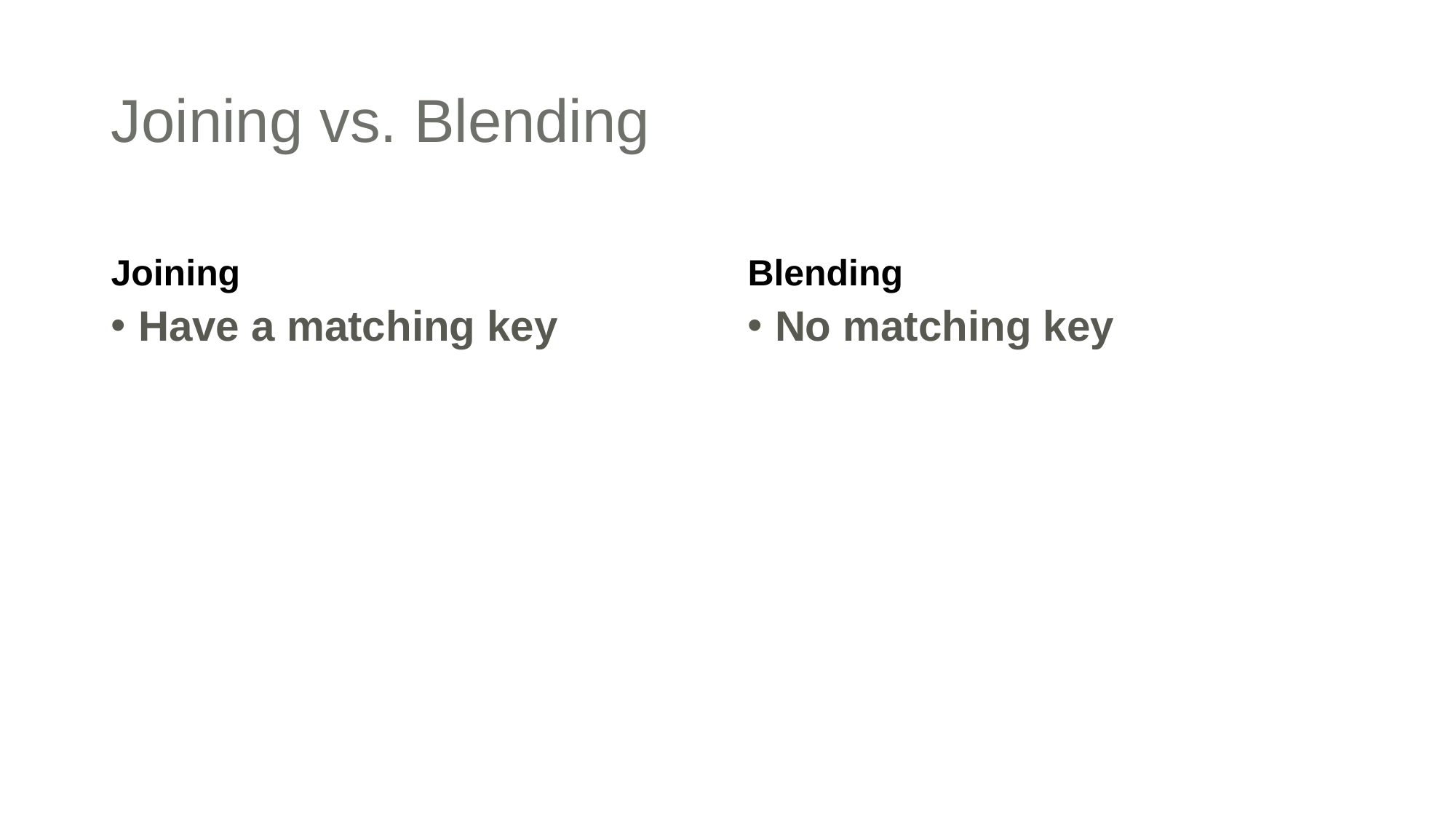

# Joining vs. Blending
Joining
Blending
Have a matching key
No matching key